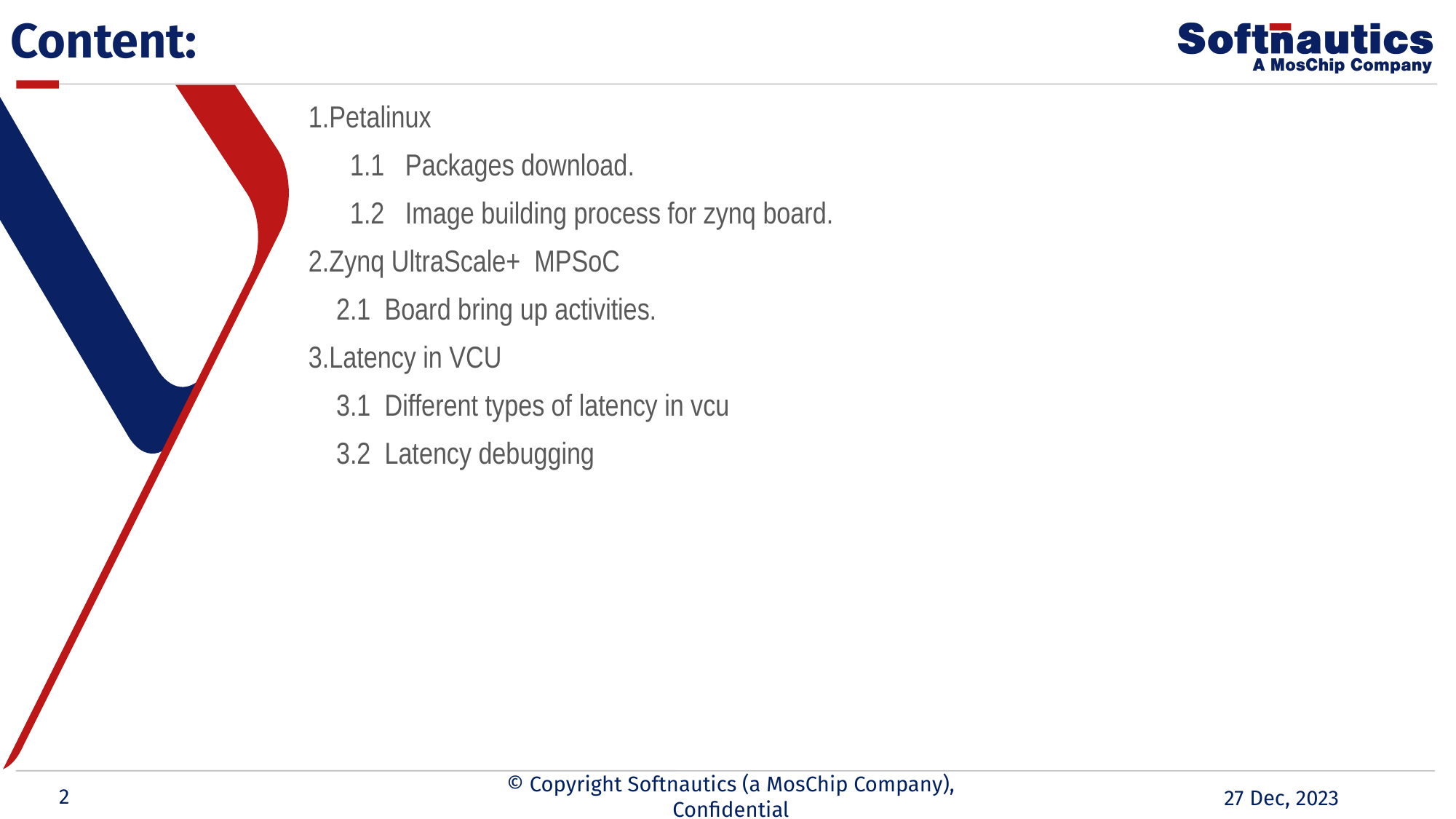

Content:

      1.Petalinux
            1.1   Packages download.
            1.2   Image building process for zynq board.
      2.Zynq UltraScale+  MPSoC
          2.1  Board bring up activities.
      3.Latency in VCU
          3.1  Different types of latency in vcu
          3.2  Latency debugging

2
© Copyright Softnautics (a MosChip Company), Confidential
27 Dec, 2023